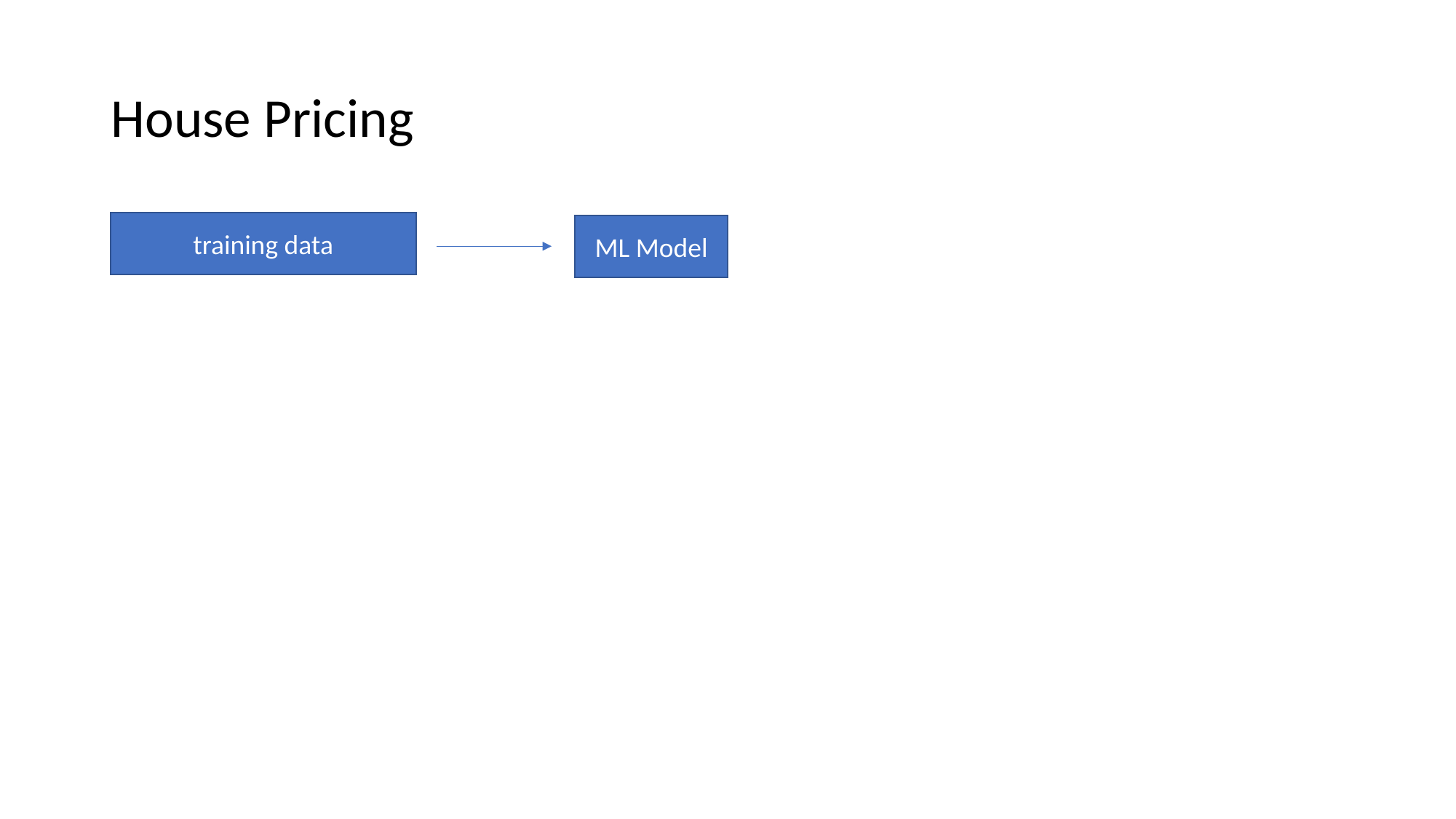

# House Pricing
training data
ML Model